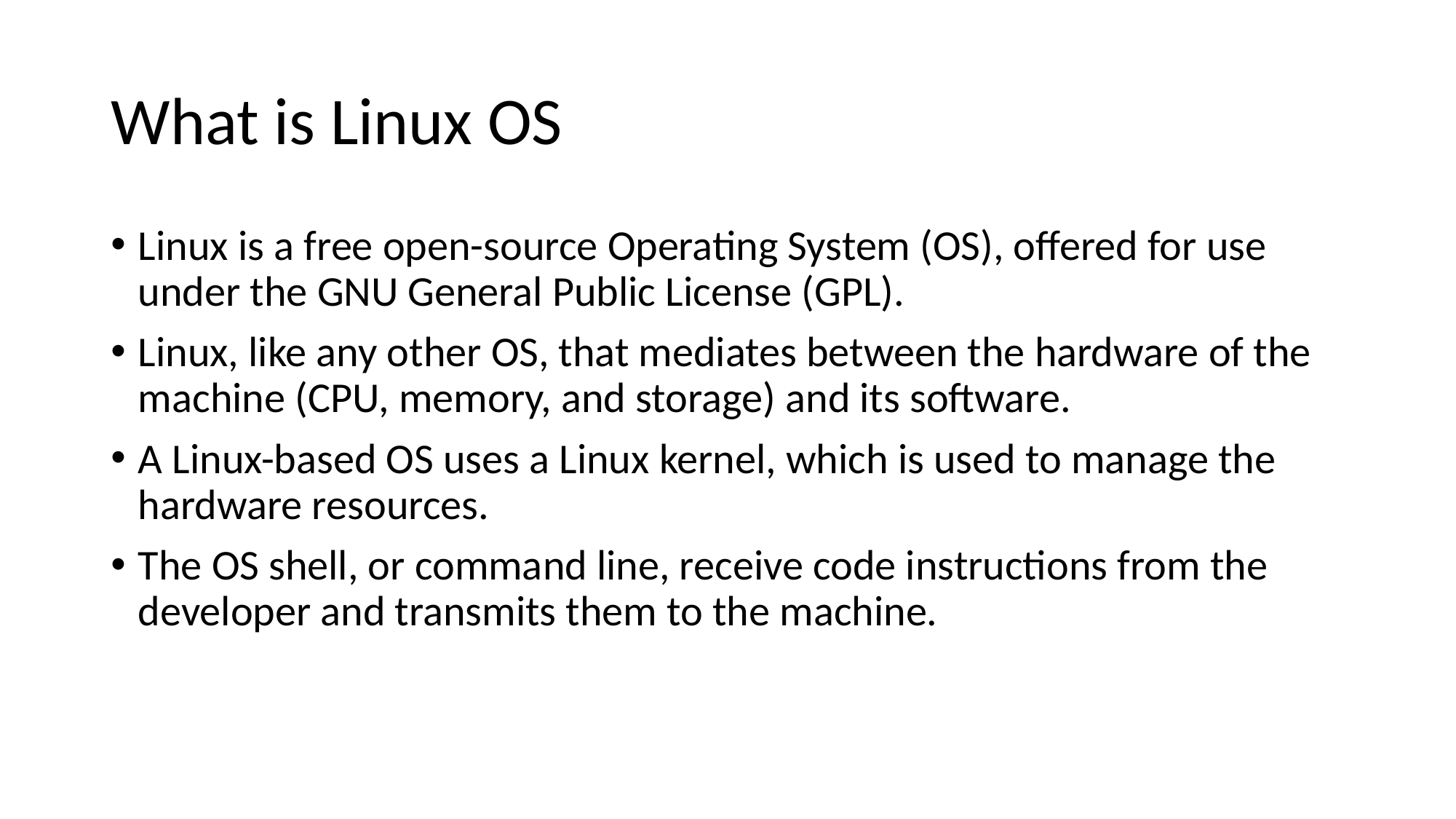

# What is Linux OS
Linux is a free open-source Operating System (OS), offered for use under the GNU General Public License (GPL).
Linux, like any other OS, that mediates between the hardware of the machine (CPU, memory, and storage) and its software.
A Linux-based OS uses a Linux kernel, which is used to manage the hardware resources.
The OS shell, or command line, receive code instructions from the developer and transmits them to the machine.